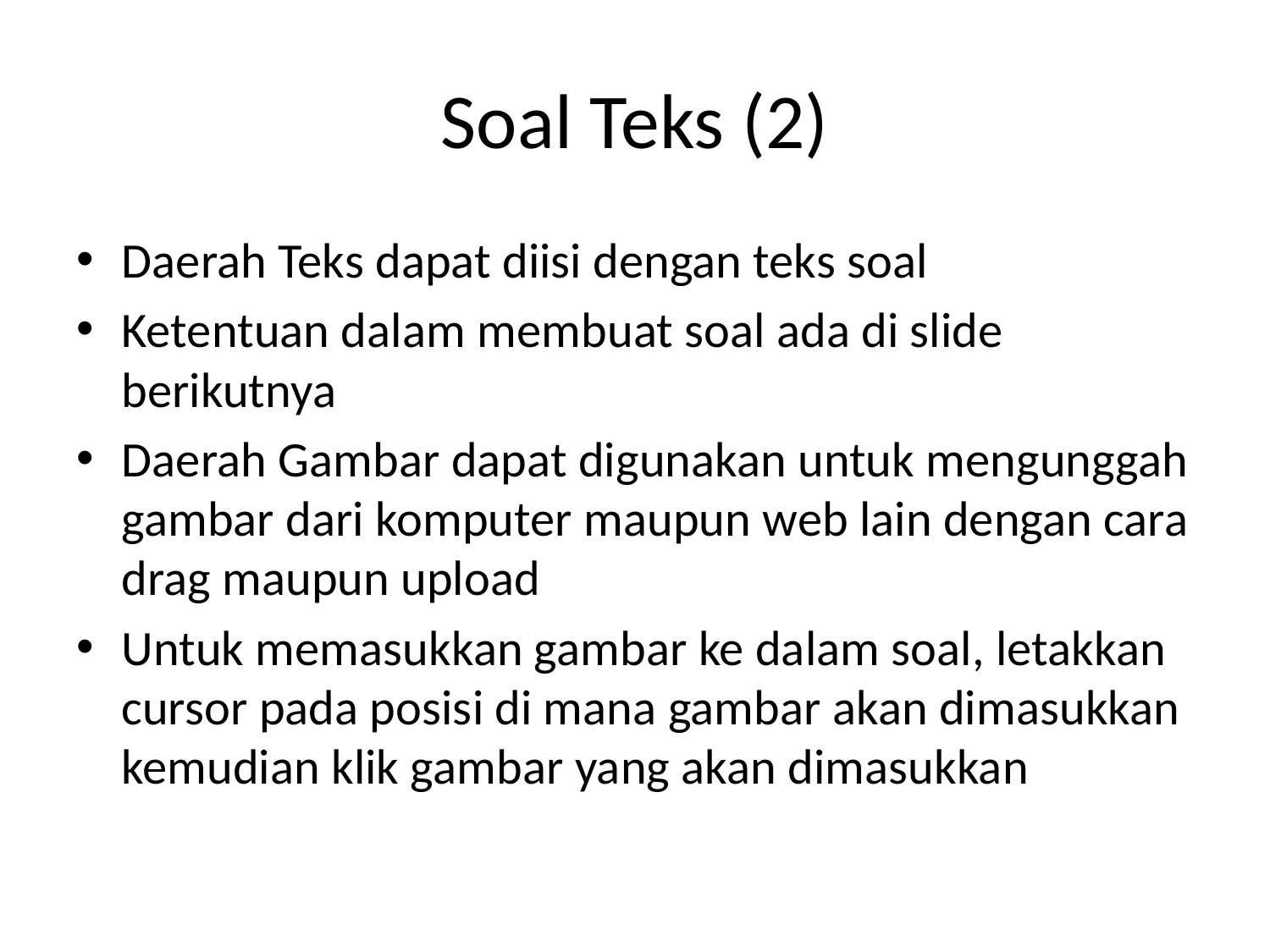

# Soal Teks (2)
Daerah Teks dapat diisi dengan teks soal
Ketentuan dalam membuat soal ada di slide berikutnya
Daerah Gambar dapat digunakan untuk mengunggah gambar dari komputer maupun web lain dengan cara drag maupun upload
Untuk memasukkan gambar ke dalam soal, letakkan cursor pada posisi di mana gambar akan dimasukkan kemudian klik gambar yang akan dimasukkan